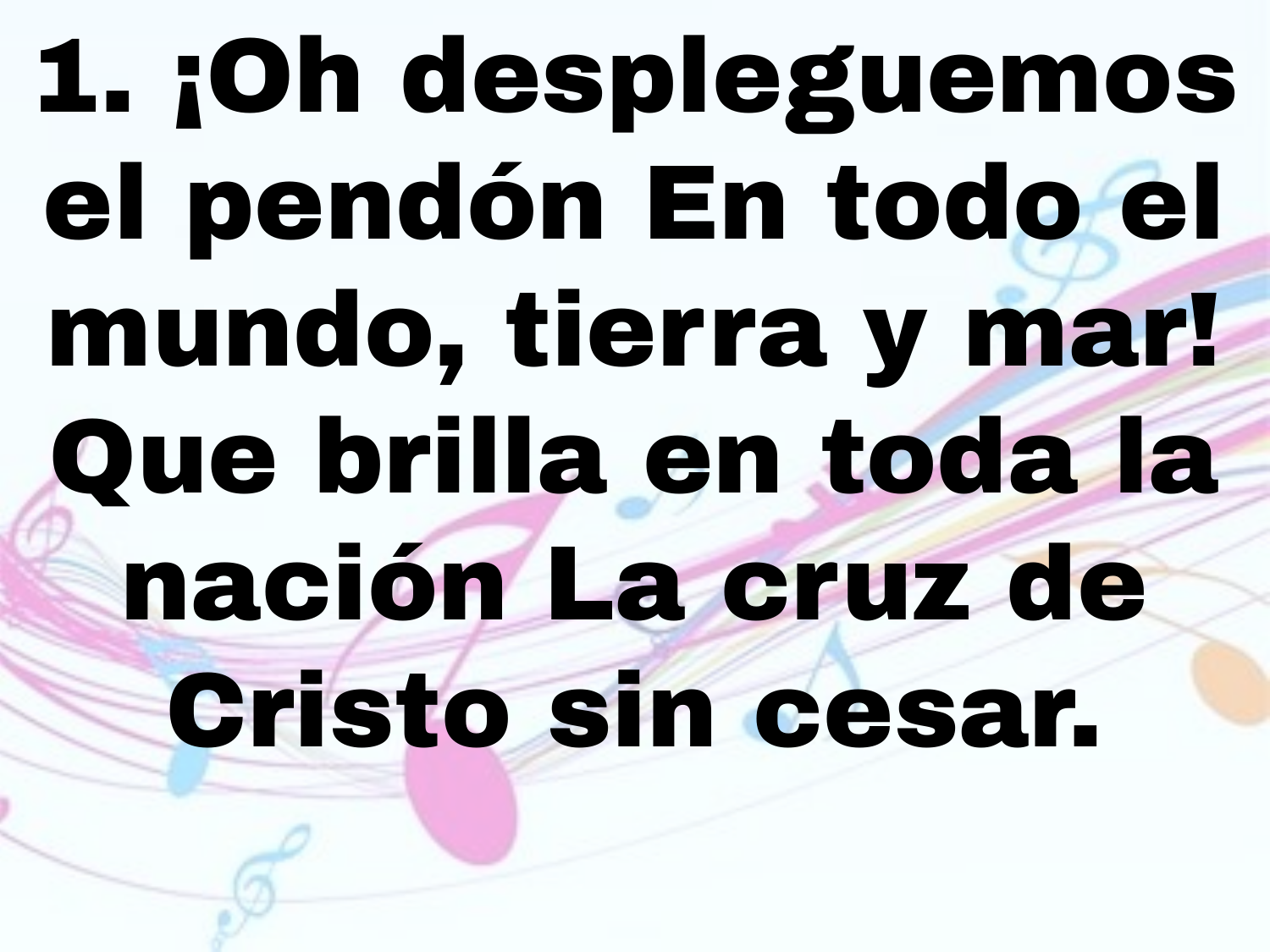

1. ¡Oh despleguemos el pendón En todo el mundo, tierra y mar! Que brilla en toda la nación La cruz de Cristo sin cesar.